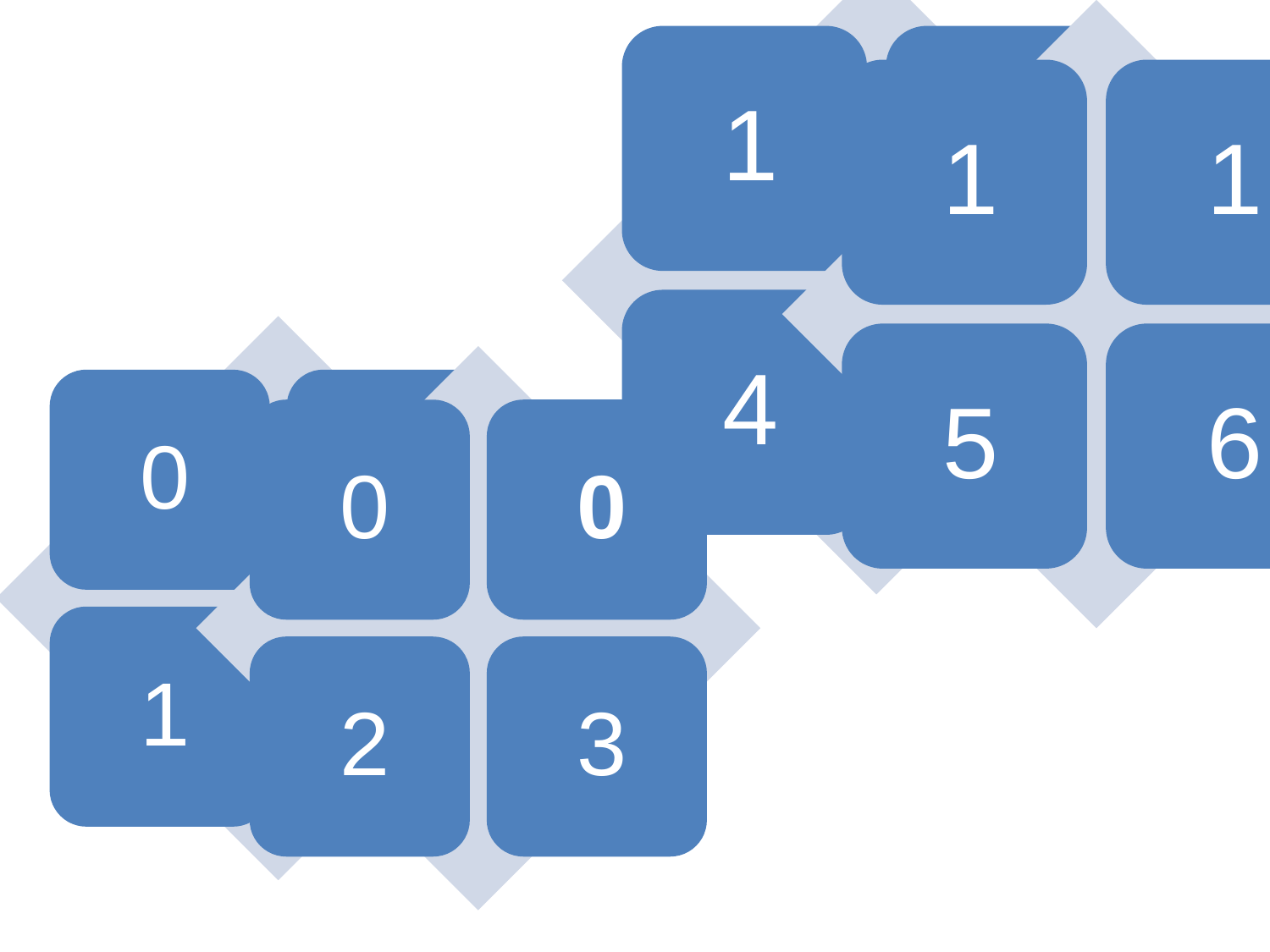

1
1
5
6
1
1
4
5
0
0
1
2
0
0
2
3